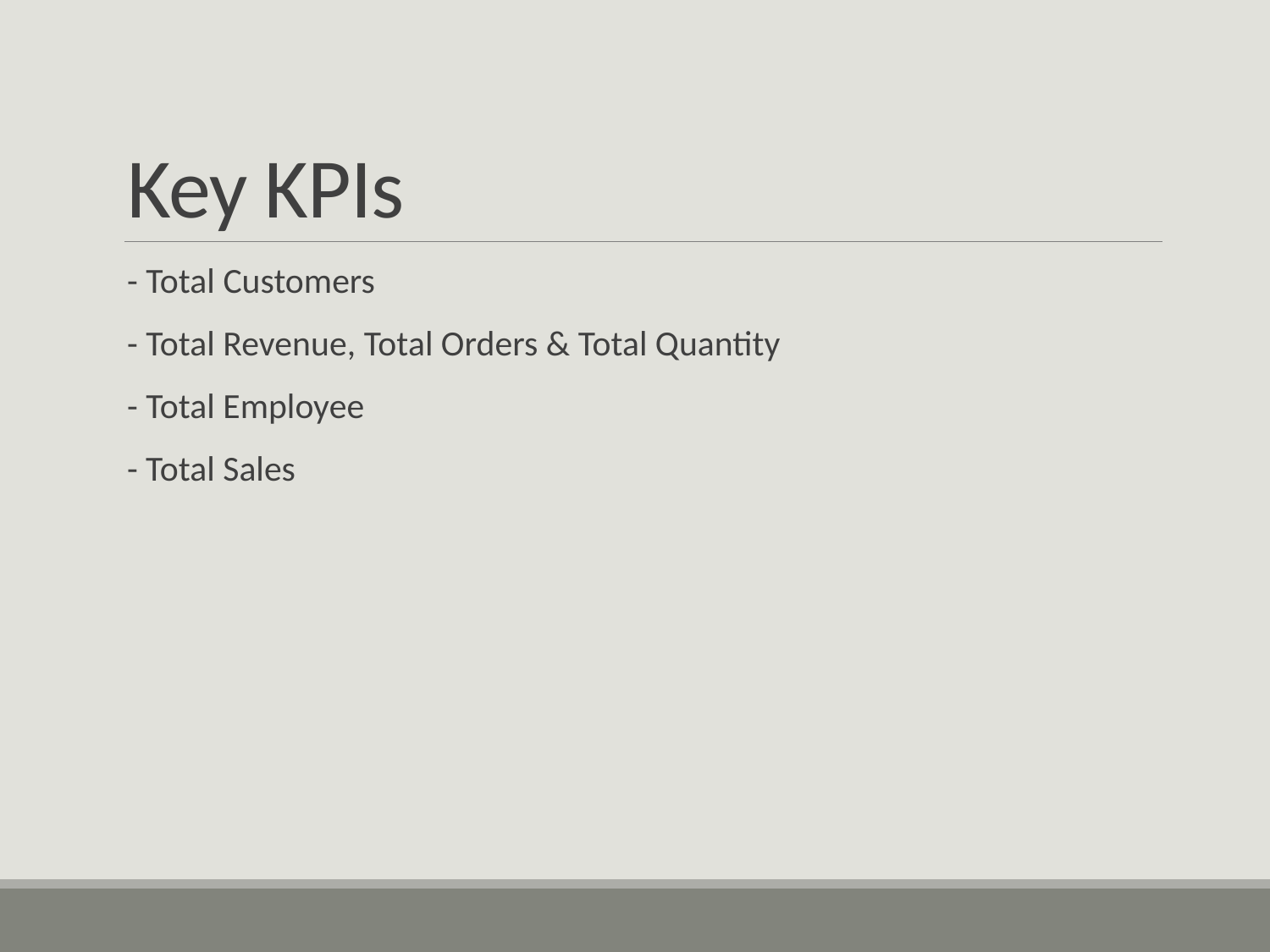

# Key KPIs
- Total Customers
- Total Revenue, Total Orders & Total Quantity
- Total Employee
- Total Sales